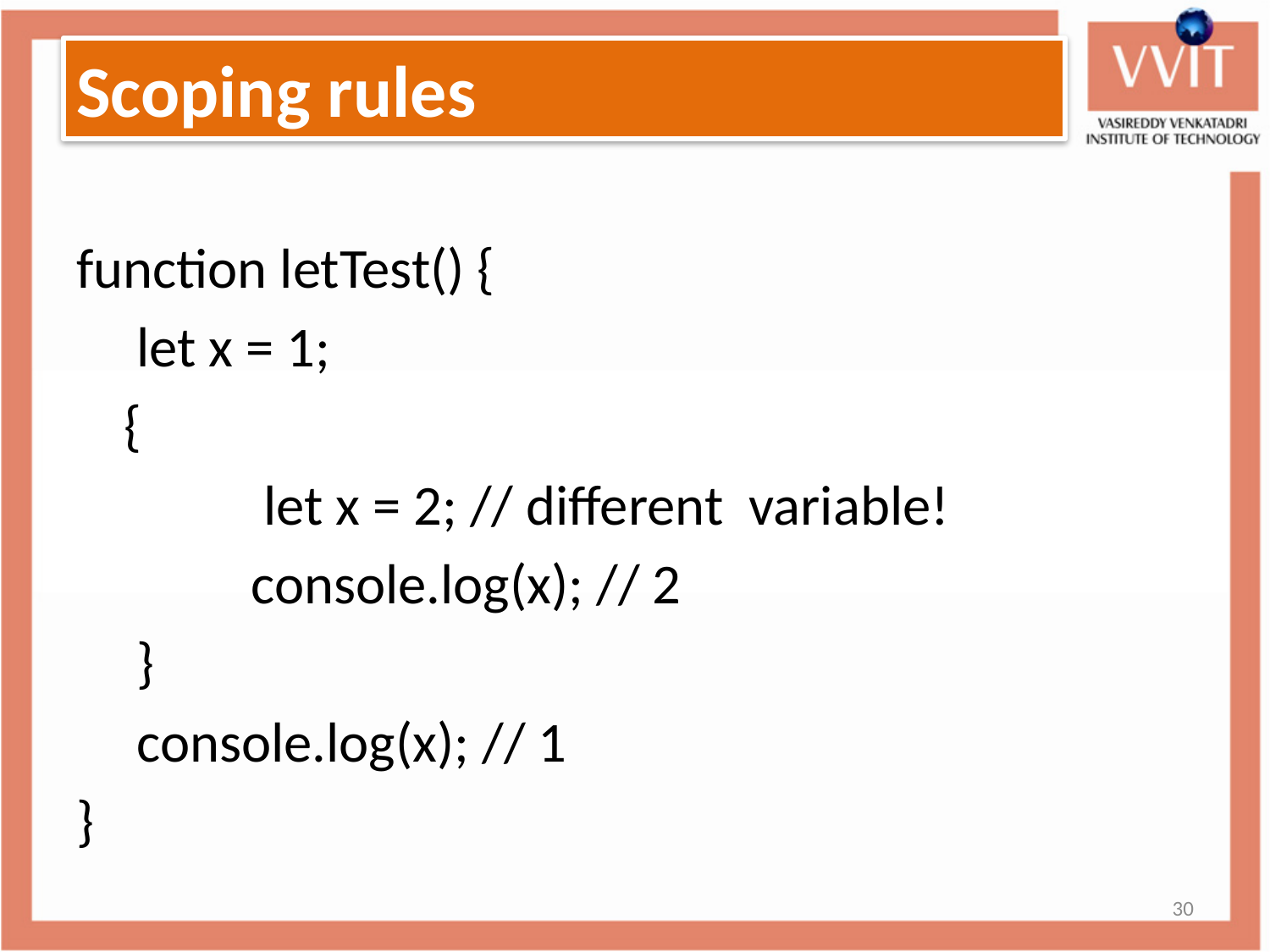

# Scoping rules

function letTest() {
	 let x = 1;
	{
		 let x = 2; // different  variable!
	 	console.log(x); // 2
	 }
	 console.log(x); // 1
}
30